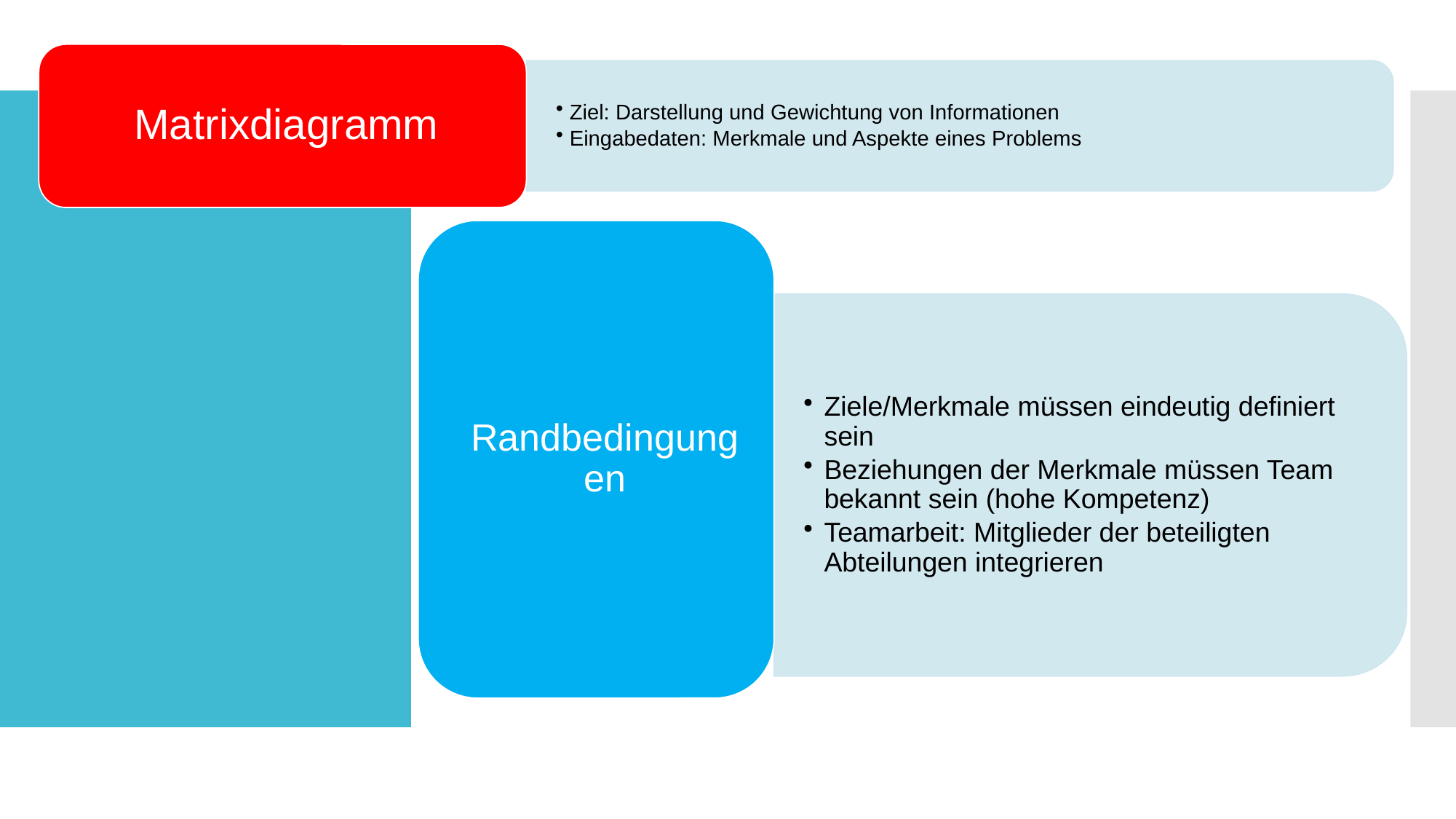

Ziel: Darstellung und Gewichtung von Informationen
Eingabedaten: Merkmale und Aspekte eines Problems
Matrixdiagramm

#
Ziele/Merkmale müssen eindeutig definiert sein
Beziehungen der Merkmale müssen Team bekannt sein (hohe Kompetenz)
Teamarbeit: Mitglieder der beteiligten Abteilungen integrieren
Randbedingungen